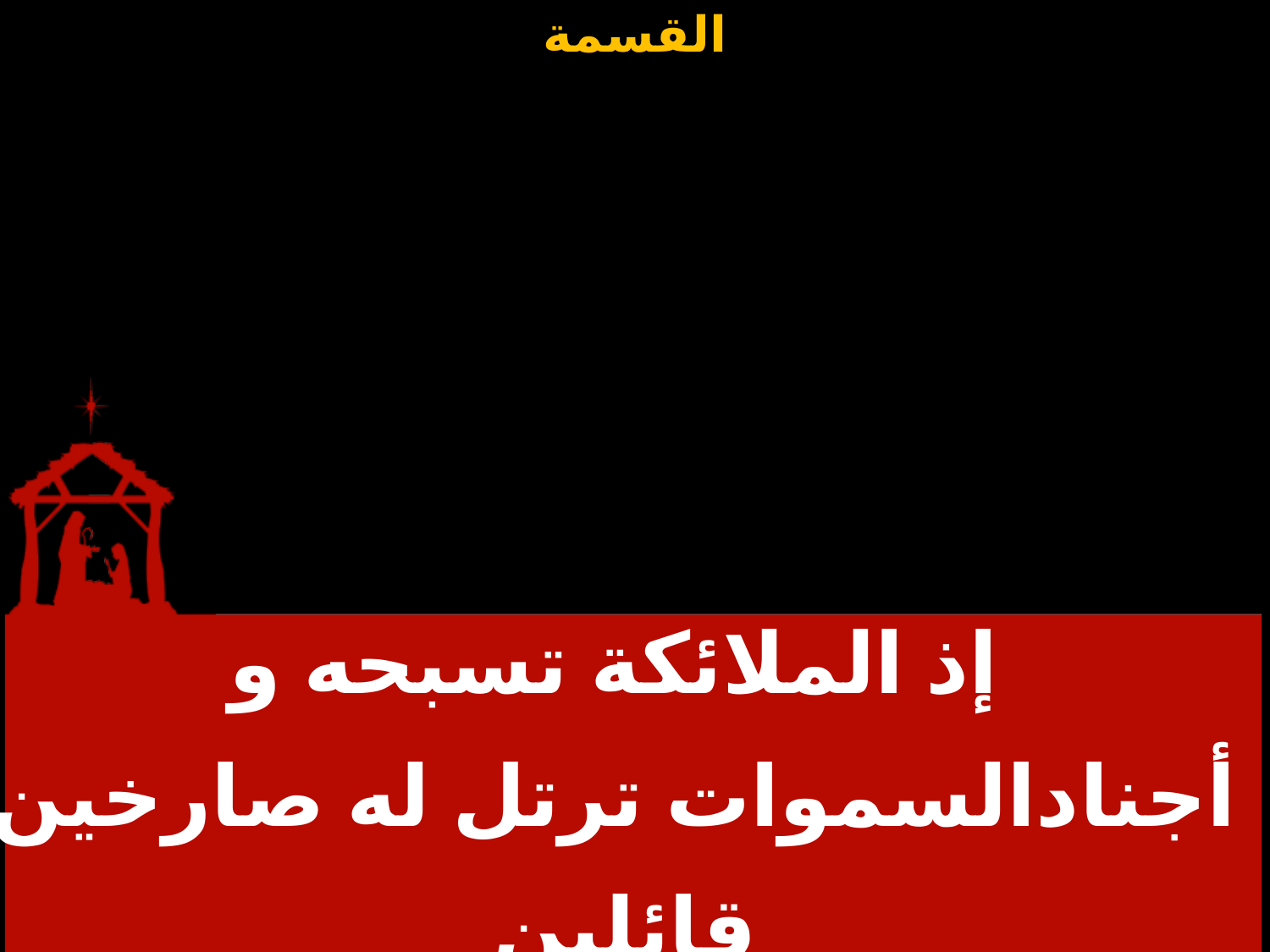

| إذ الملائكة تسبحه و أجنادالسموات ترتل له صارخين قائلين |
| --- |